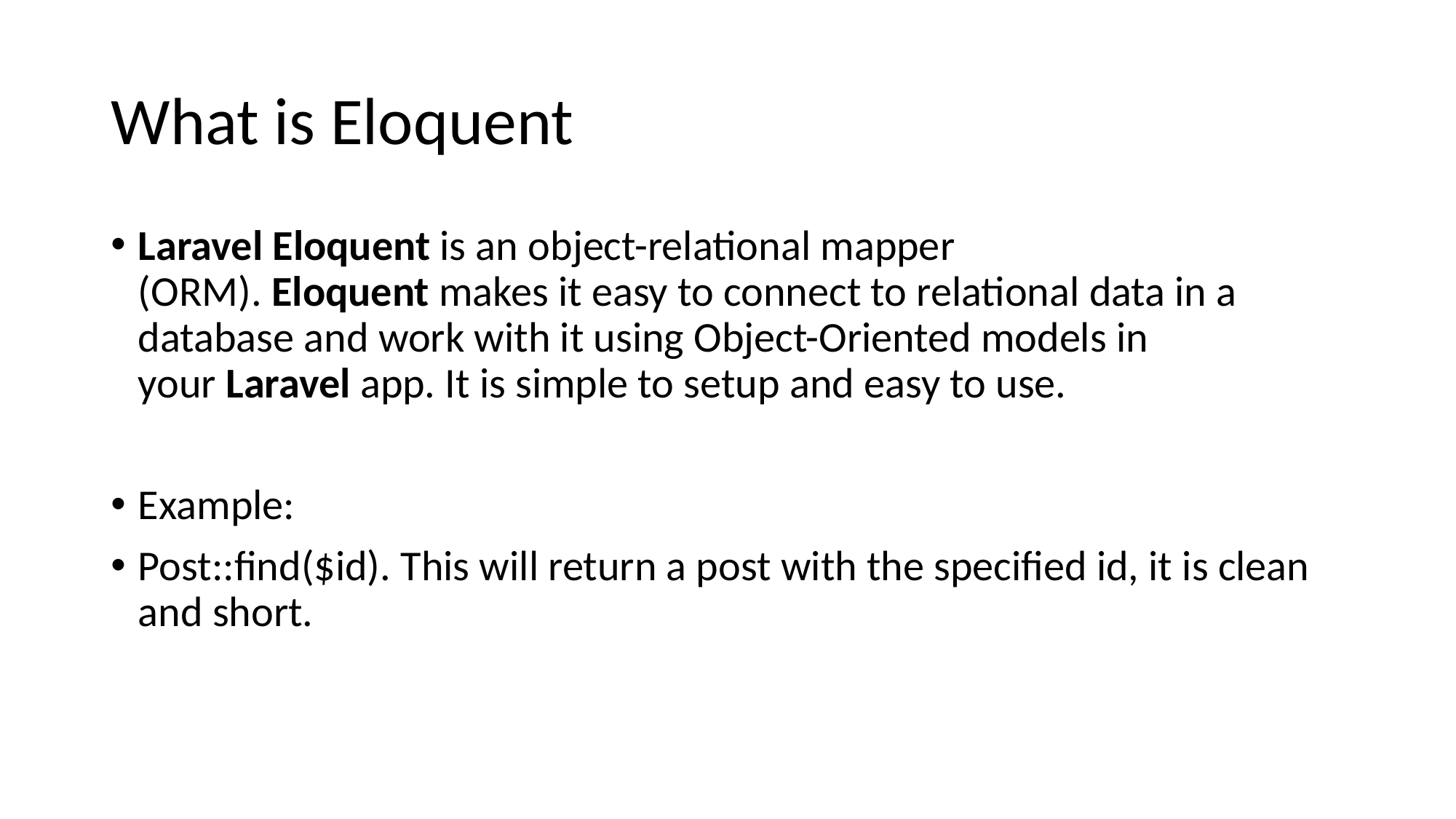

# What is Eloquent
Laravel Eloquent is an object-relational mapper (ORM). Eloquent makes it easy to connect to relational data in a database and work with it using Object-Oriented models in your Laravel app. It is simple to setup and easy to use.

Example:
Post::find($id). This will return a post with the specified id, it is clean and short.